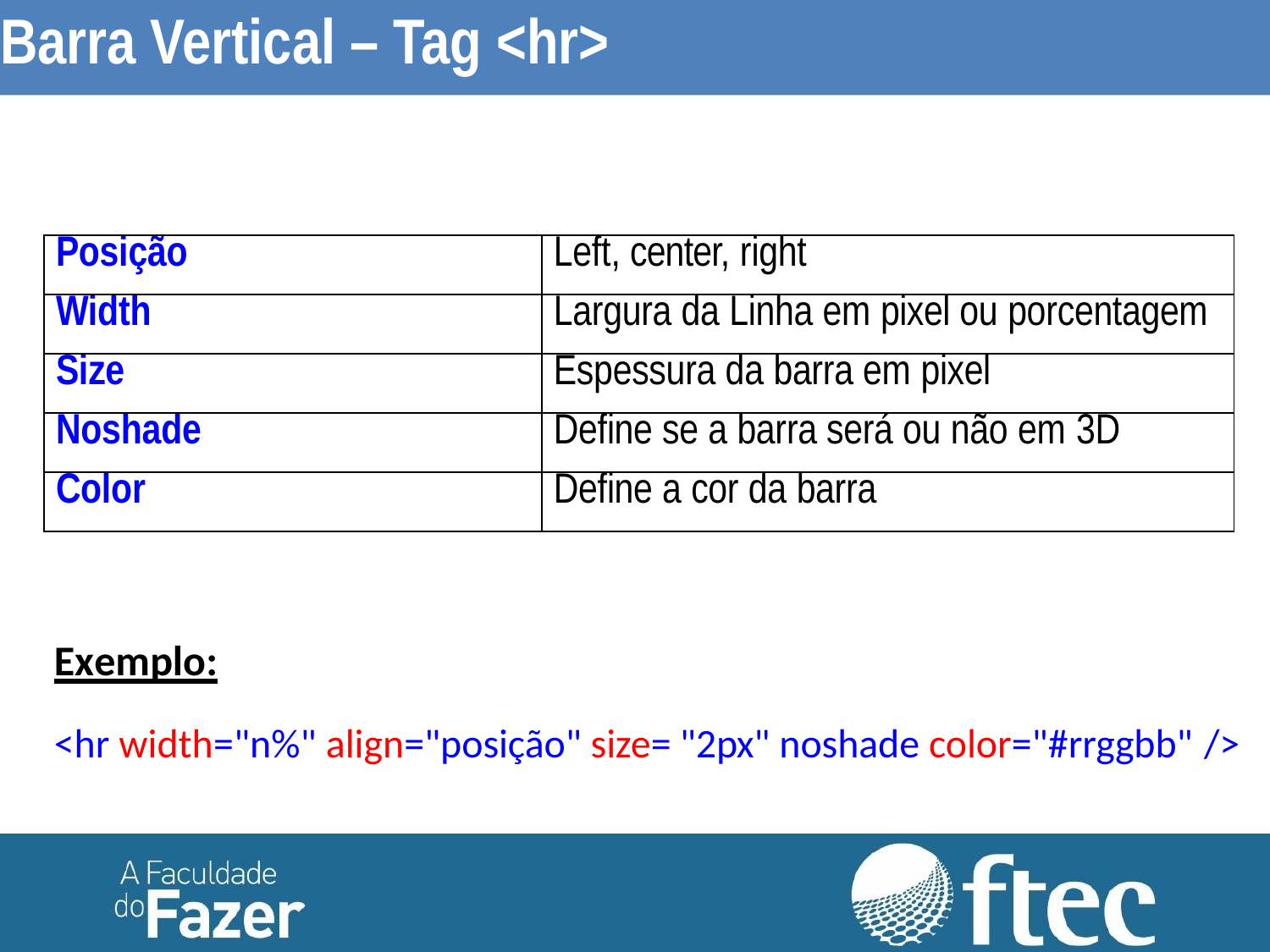

Barra Vertical – Tag <hr>
| Posição | Left, center, right |
| --- | --- |
| Width | Largura da Linha em pixel ou porcentagem |
| Size | Espessura da barra em pixel |
| Noshade | Define se a barra será ou não em 3D |
| Color | Define a cor da barra |
Exemplo:
<hr width="n%" align="posição" size= "2px" noshade color="#rrggbb" />